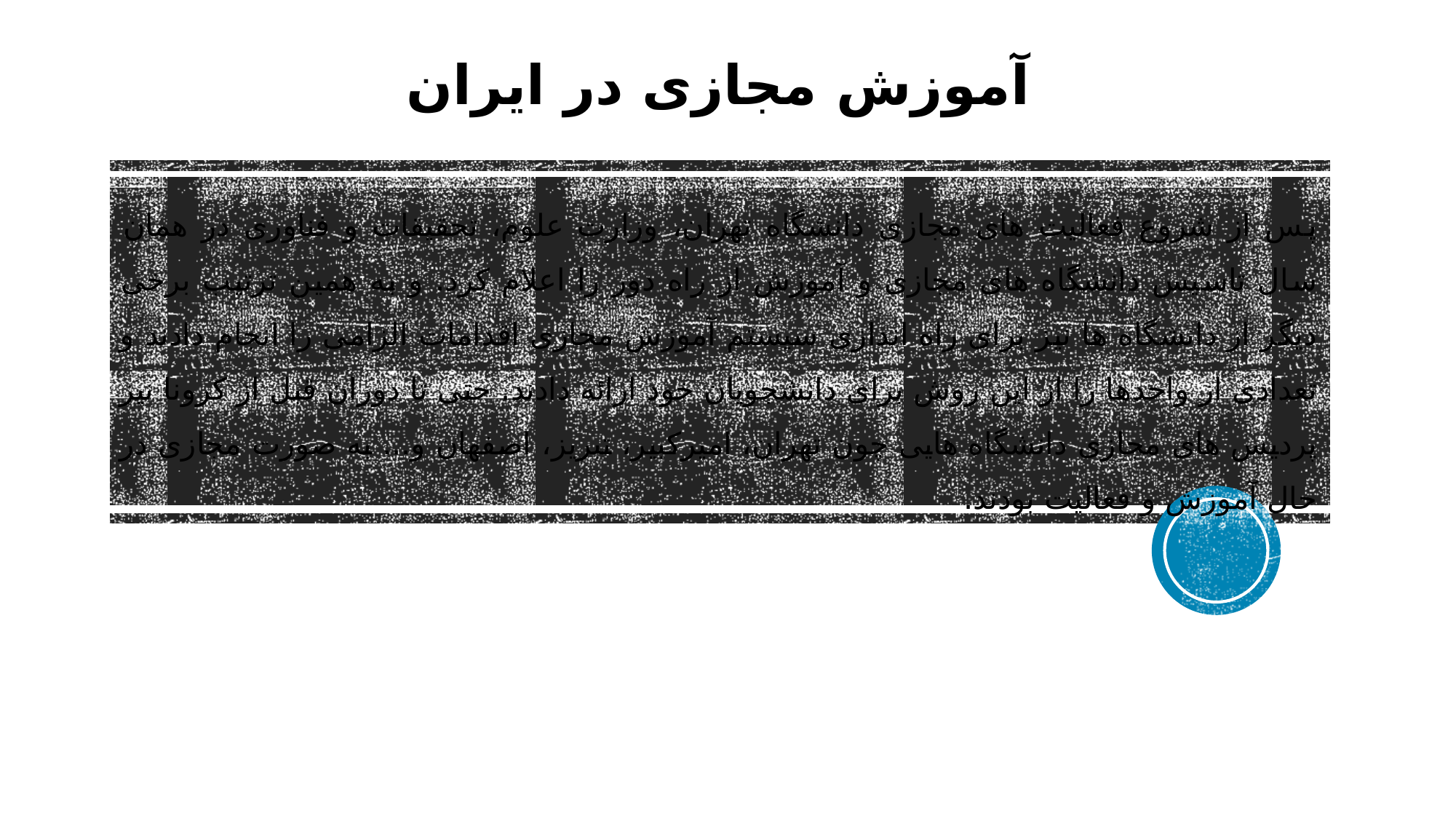

آموزش مجازی در ایران
پس از شروع فعالیت های مجازی دانشگاه تهران، وزارت علوم، تحقیقات و فناوری در همان سال تاسیس دانشگاه های مجازی و آموزش از راه دور را اعلام کرد. و به همین ترتیب برخی دیگر از دانشگاه ها نیز برای راه اندازی سیستم آموزش مجازی اقدامات الزامی را انجام دادند و تعدادی از واحدها را از این روش برای دانشجویان خود ارائه دادند. حتی تا دوران قبل از کرونا نیز پردیس های مجازی دانشگاه هایی چون تهران، امیرکبیر، تبریز، اصفهان و... به صورت مجازی در حال آموزش و فعالیت بودند.
#